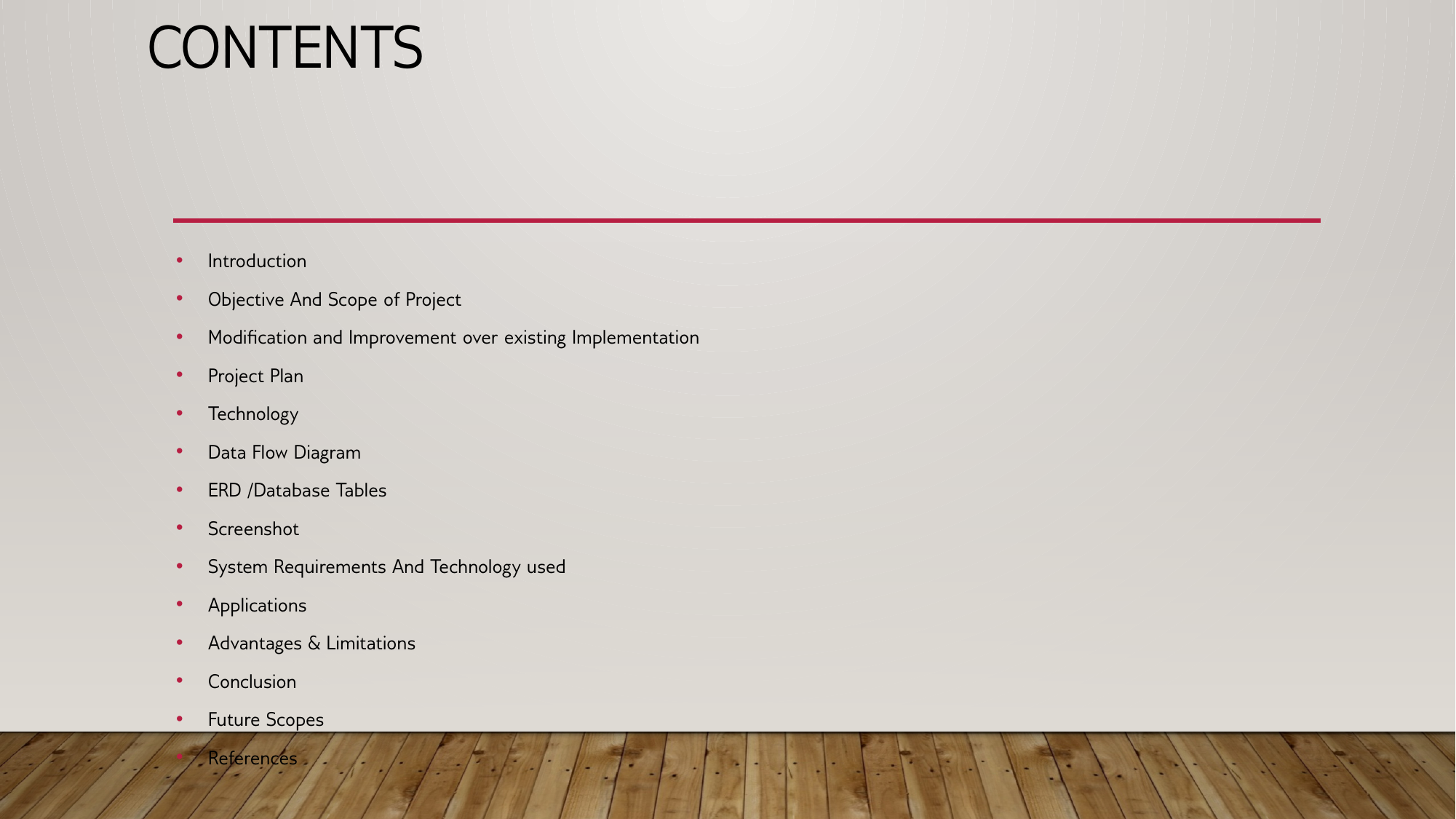

# Contents

Introduction
Objective And Scope of Project
Modification and Improvement over existing Implementation
Project Plan
Technology
Data Flow Diagram
ERD /Database Tables
Screenshot
System Requirements And Technology used
Applications
Advantages & Limitations
Conclusion
Future Scopes
References